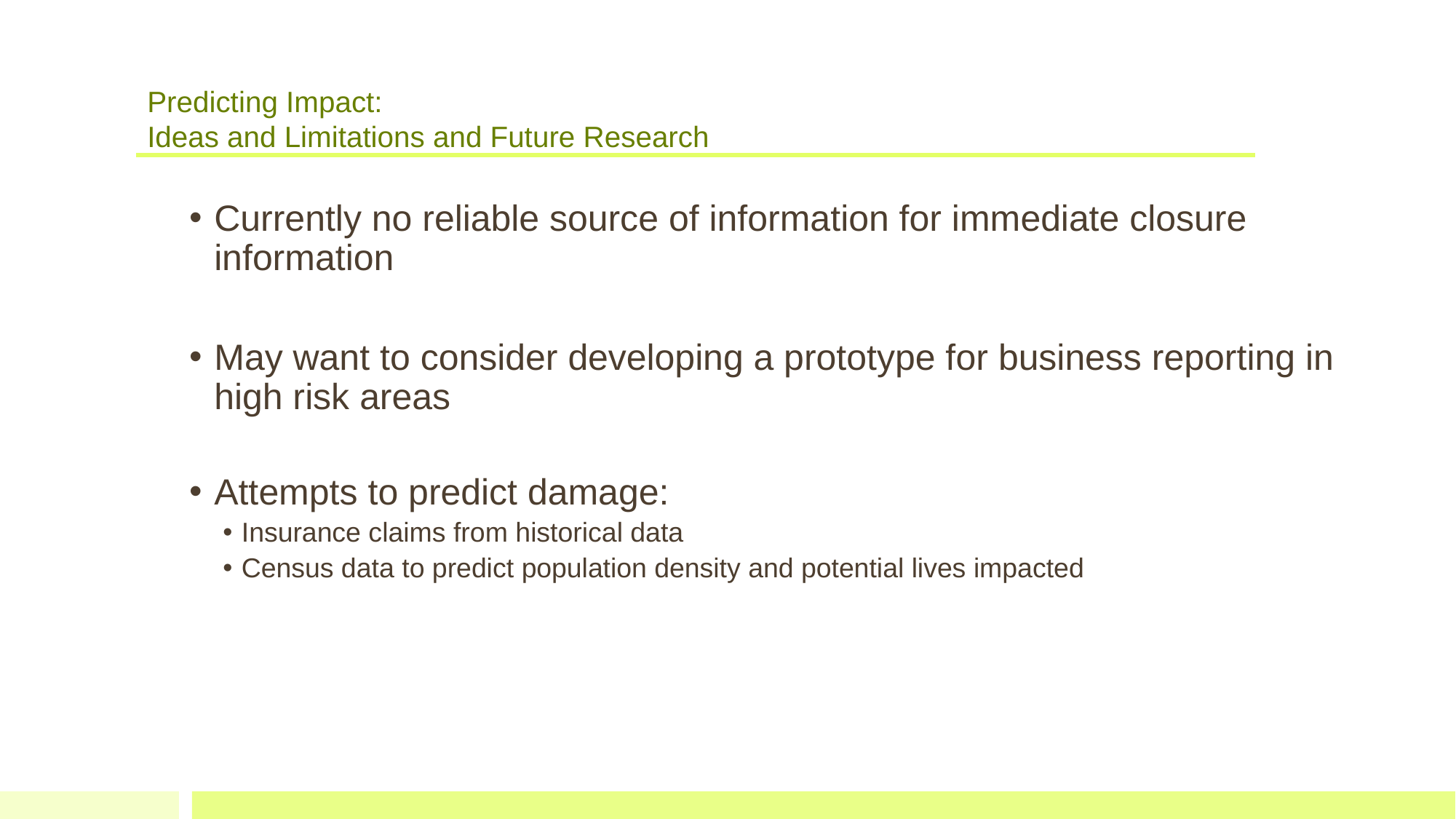

# Predicting Impact: Ideas and Limitations and Future Research
Currently no reliable source of information for immediate closure information
May want to consider developing a prototype for business reporting in high risk areas
Attempts to predict damage:
Insurance claims from historical data
Census data to predict population density and potential lives impacted